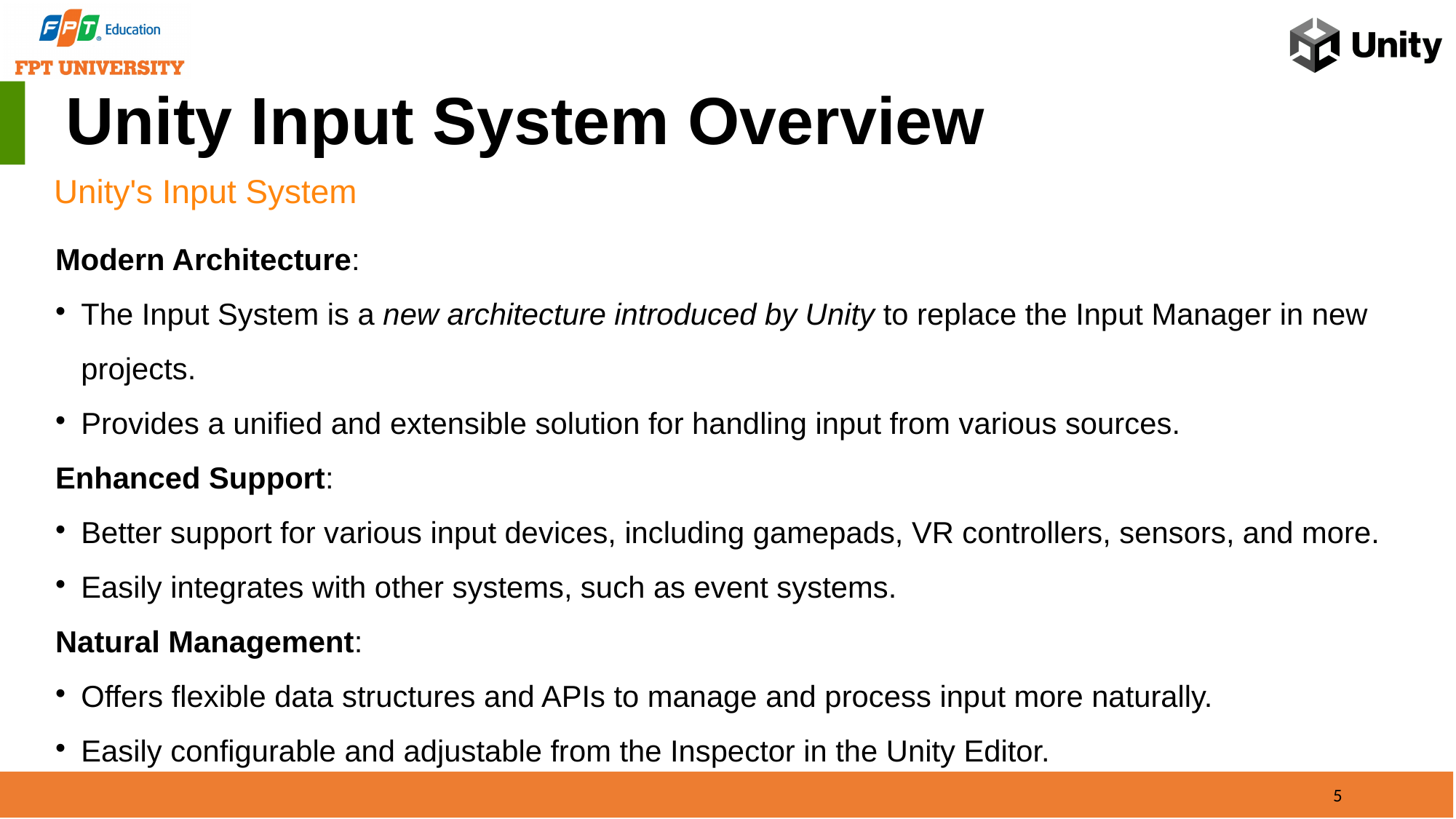

Unity Input System Overview
Unity's Input System
Modern Architecture:
The Input System is a new architecture introduced by Unity to replace the Input Manager in new projects.
Provides a unified and extensible solution for handling input from various sources.
Enhanced Support:
Better support for various input devices, including gamepads, VR controllers, sensors, and more.
Easily integrates with other systems, such as event systems.
Natural Management:
Offers flexible data structures and APIs to manage and process input more naturally.
Easily configurable and adjustable from the Inspector in the Unity Editor.

5